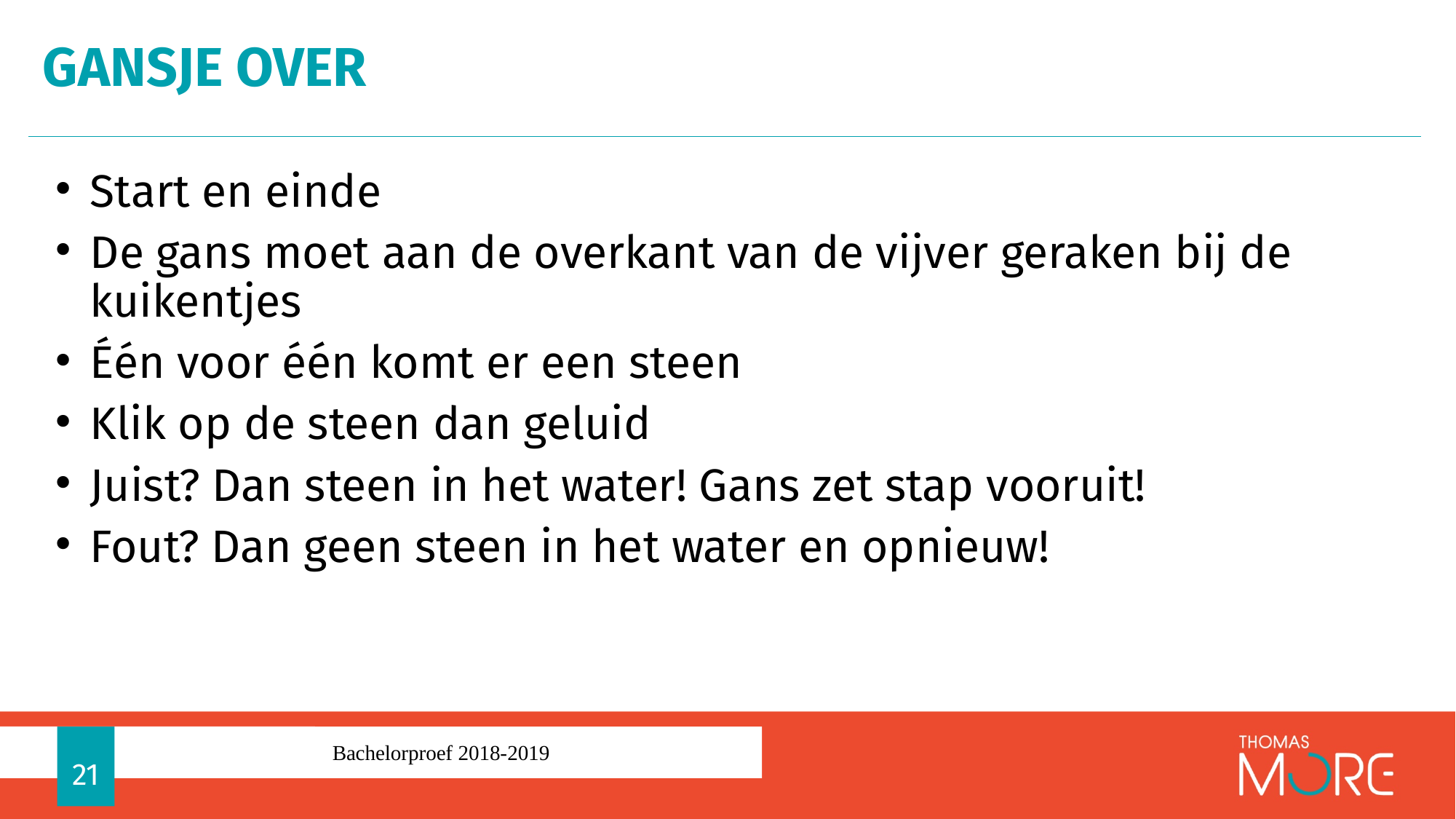

# Gansje over
Start en einde
De gans moet aan de overkant van de vijver geraken bij de kuikentjes
Één voor één komt er een steen
Klik op de steen dan geluid
Juist? Dan steen in het water! Gans zet stap vooruit!
Fout? Dan geen steen in het water en opnieuw!
21
Bachelorproef 2018-2019